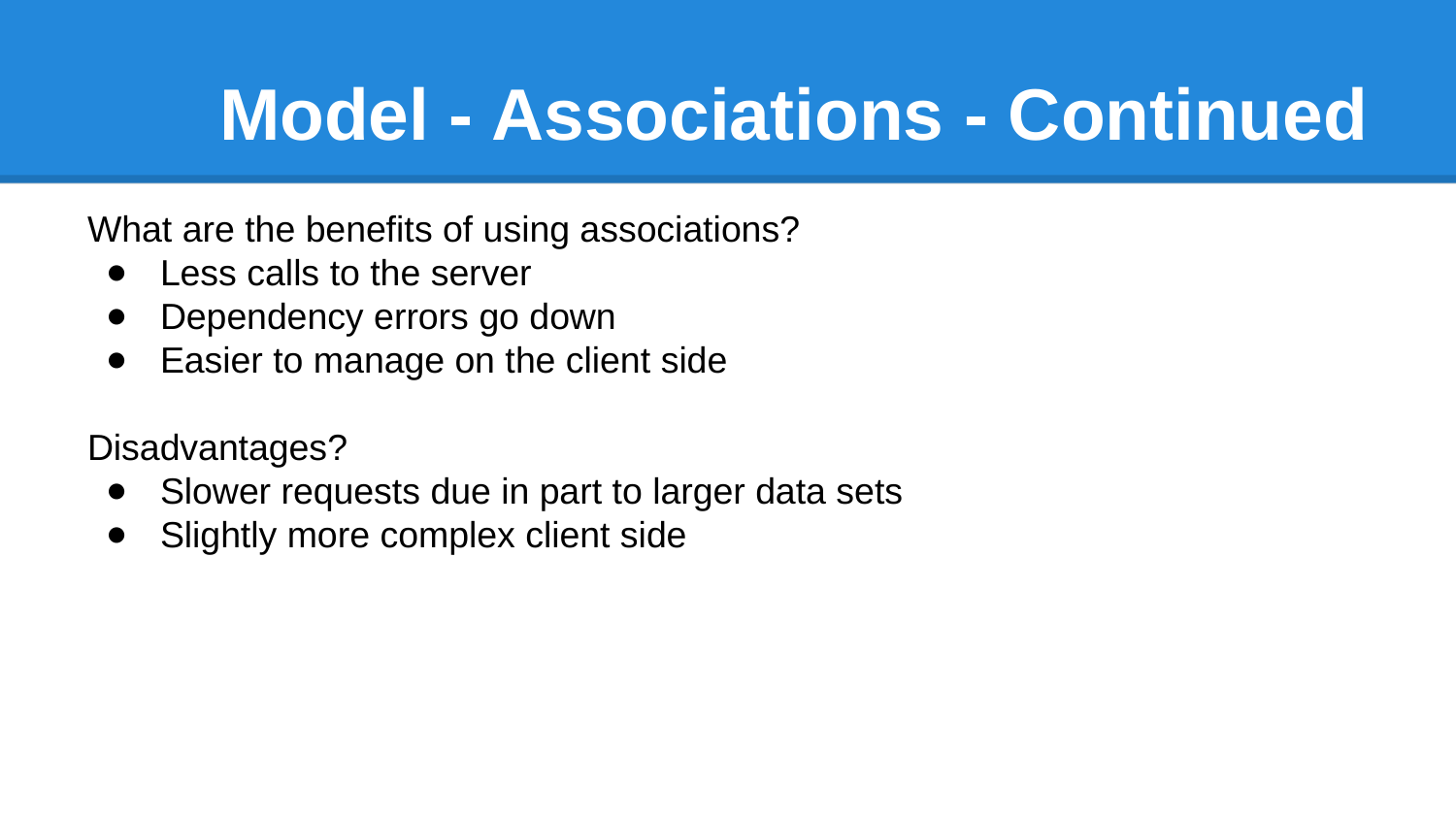

# Model - Associations - Continued
What are the benefits of using associations?
Less calls to the server
Dependency errors go down
Easier to manage on the client side

Disadvantages?
Slower requests due in part to larger data sets
Slightly more complex client side